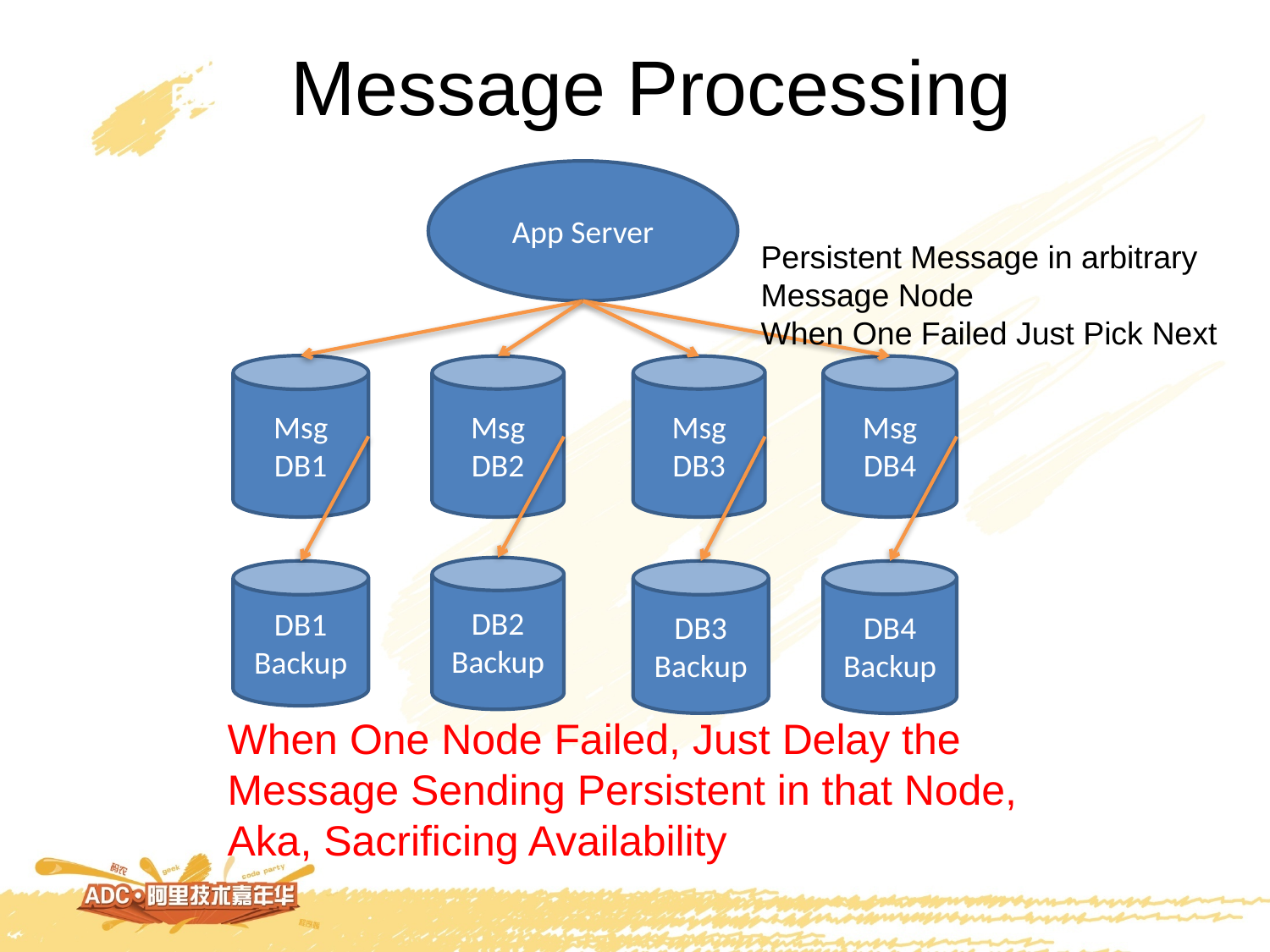

# Message Processing
App Server
Persistent Message in arbitrary Message Node
When One Failed Just Pick Next
Msg
DB1
Msg DB2
Msg
DB3
Msg DB4
DB2
Backup
DB3
Backup
DB4
Backup
DB1
Backup
When One Node Failed, Just Delay the Message Sending Persistent in that Node,
Aka, Sacrificing Availability